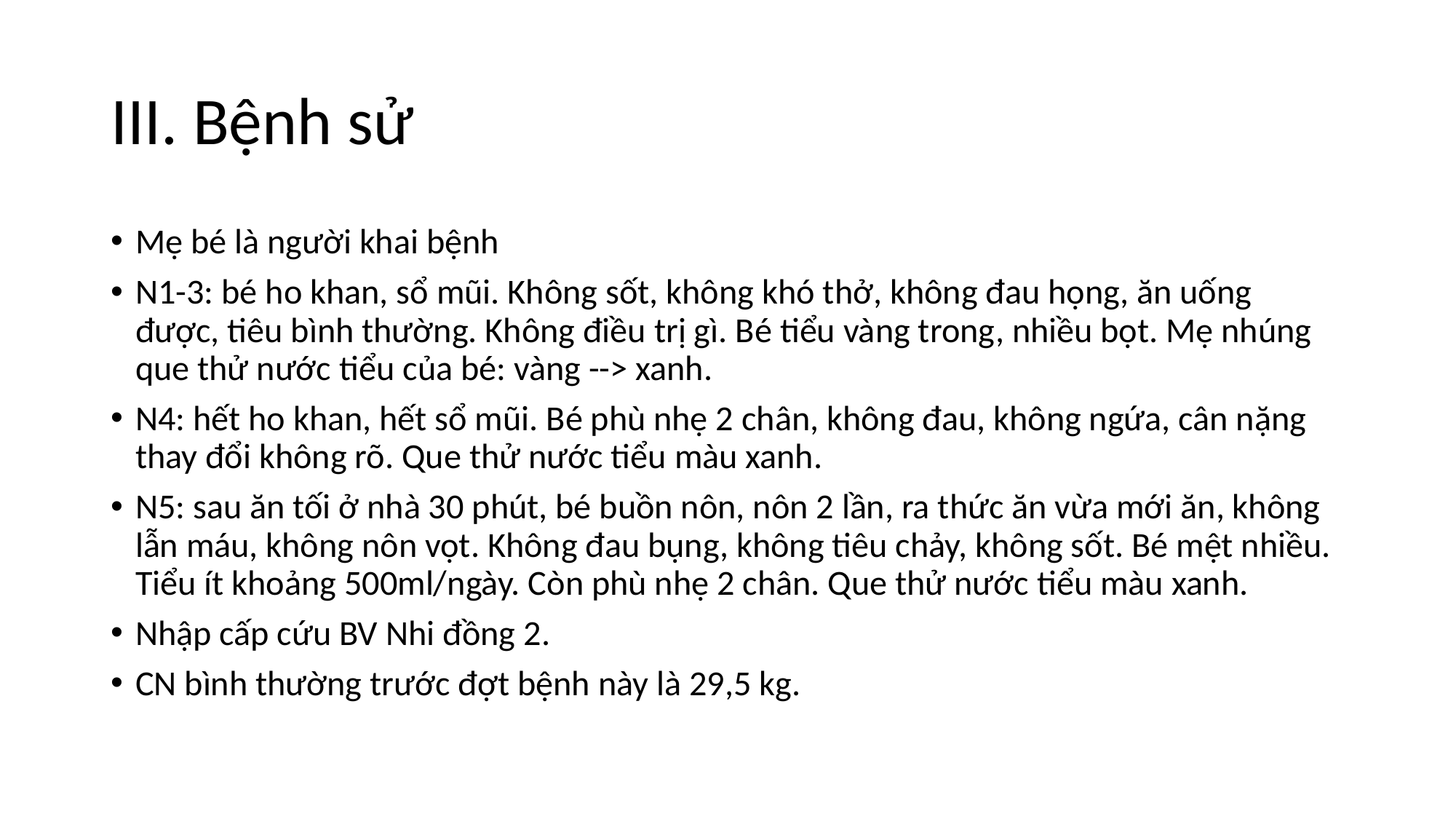

# III. Bệnh sử
Mẹ bé là người khai bệnh
N1-3: bé ho khan, sổ mũi. Không sốt, không khó thở, không đau họng, ăn uống được, tiêu bình thường. Không điều trị gì. Bé tiểu vàng trong, nhiều bọt. Mẹ nhúng que thử nước tiểu của bé: vàng --> xanh.
N4: hết ho khan, hết sổ mũi. Bé phù nhẹ 2 chân, không đau, không ngứa, cân nặng thay đổi không rõ. Que thử nước tiểu màu xanh.
N5: sau ăn tối ở nhà 30 phút, bé buồn nôn, nôn 2 lần, ra thức ăn vừa mới ăn, không lẫn máu, không nôn vọt. Không đau bụng, không tiêu chảy, không sốt. Bé mệt nhiều. Tiểu ít khoảng 500ml/ngày. Còn phù nhẹ 2 chân. Que thử nước tiểu màu xanh.
Nhập cấp cứu BV Nhi đồng 2.
CN bình thường trước đợt bệnh này là 29,5 kg.